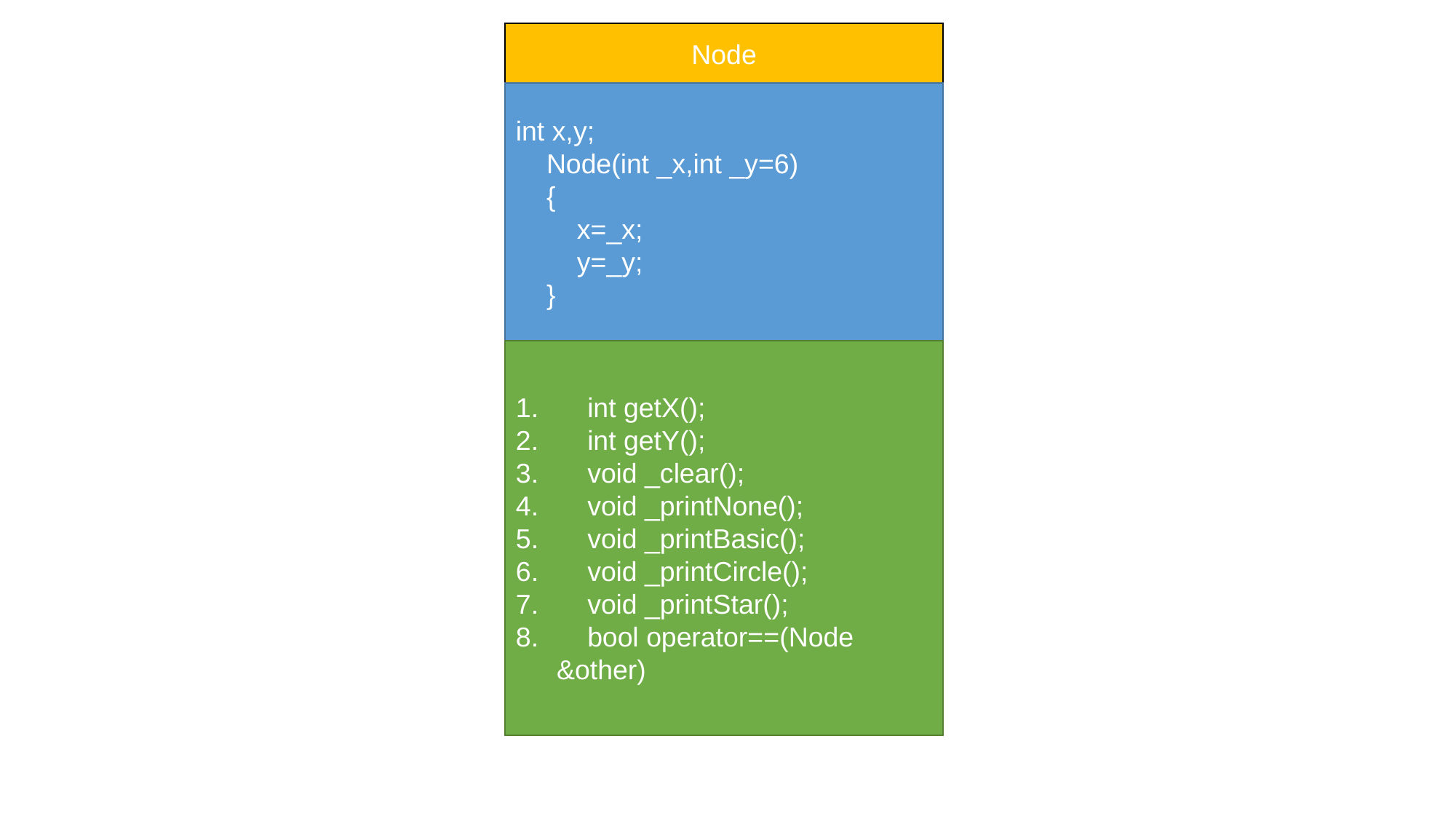

Node
int x,y;
    Node(int _x,int _y=6)
    {
        x=_x;
        y=_y;
    }
    int getX();
    int getY();
    void _clear();
    void _printNone();
    void _printBasic();
    void _printCircle();
    void _printStar();
    bool operator==(Node &other)